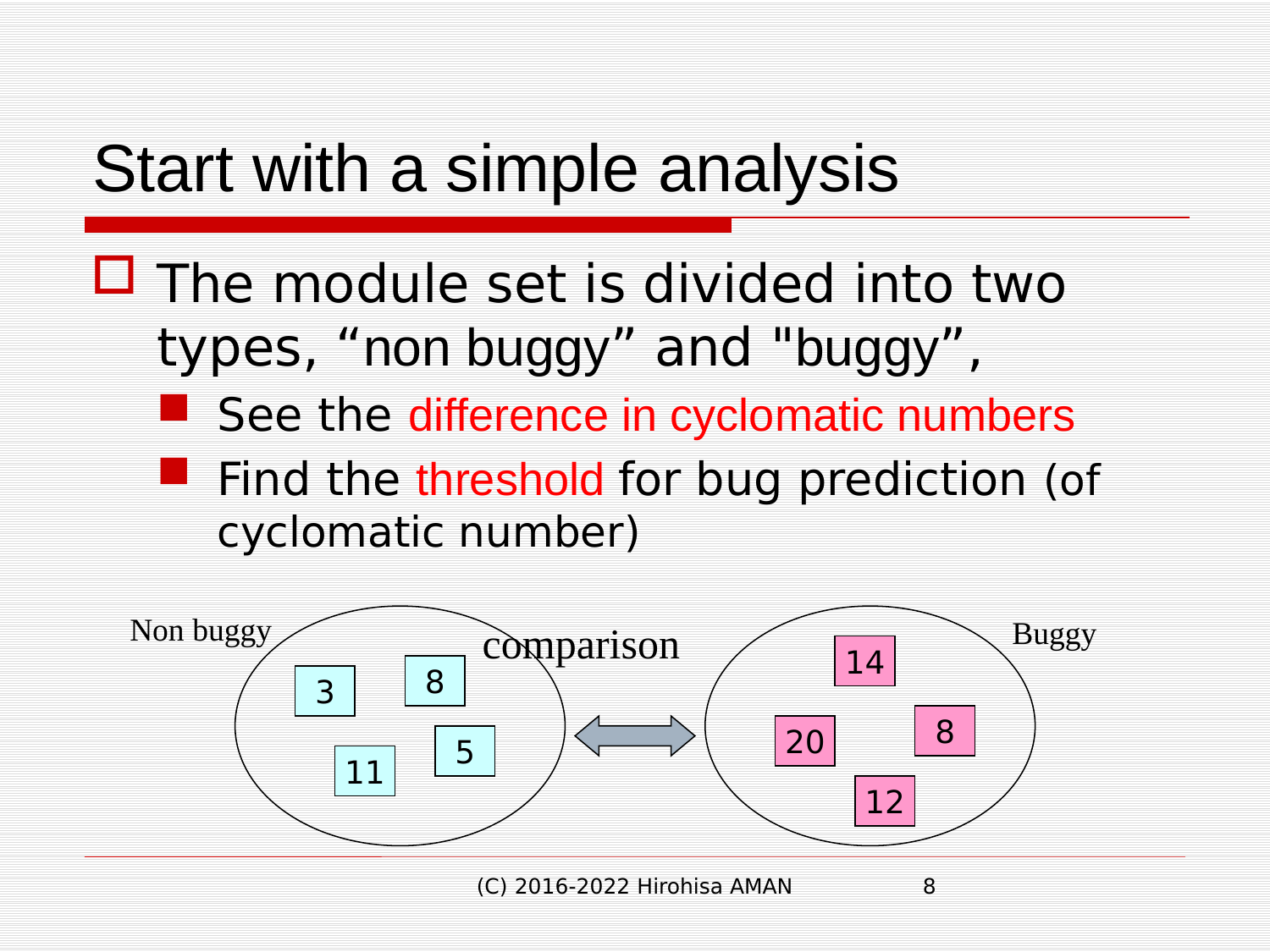

# Start with a simple analysis
The module set is divided into two types, “non buggy” and "buggy”,
See the difference in cyclomatic numbers
Find the threshold for bug prediction (of cyclomatic number)

Non buggy

Buggy
comparison
14
8
3
8

20
5
11
12
(C) 2016-2022 Hirohisa AMAN
8